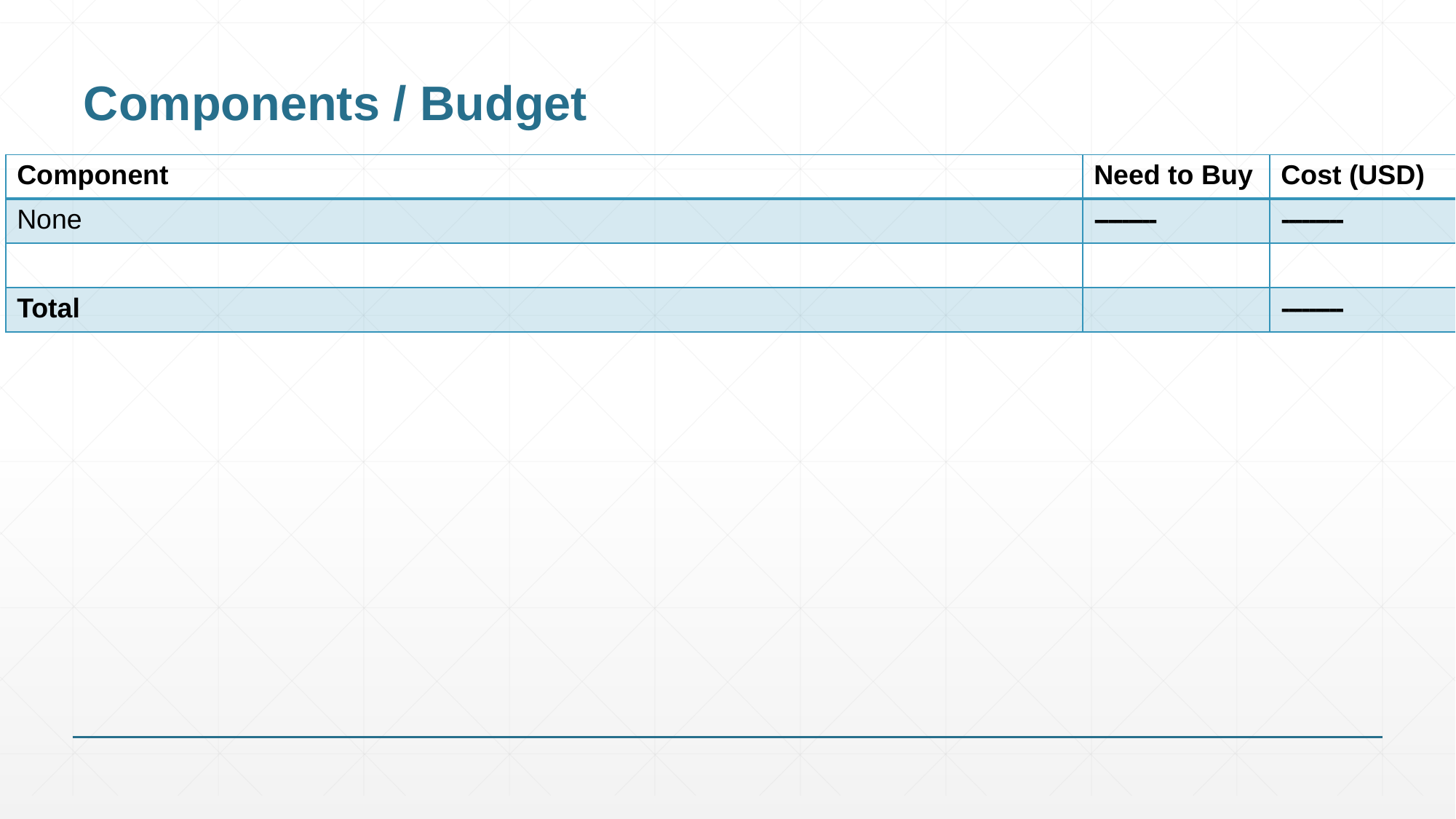

# Components / Budget
| Component | Need to Buy | Cost (USD) |
| --- | --- | --- |
| None | --------- | --------- |
|  |  |  |
| Total |  | --------- |